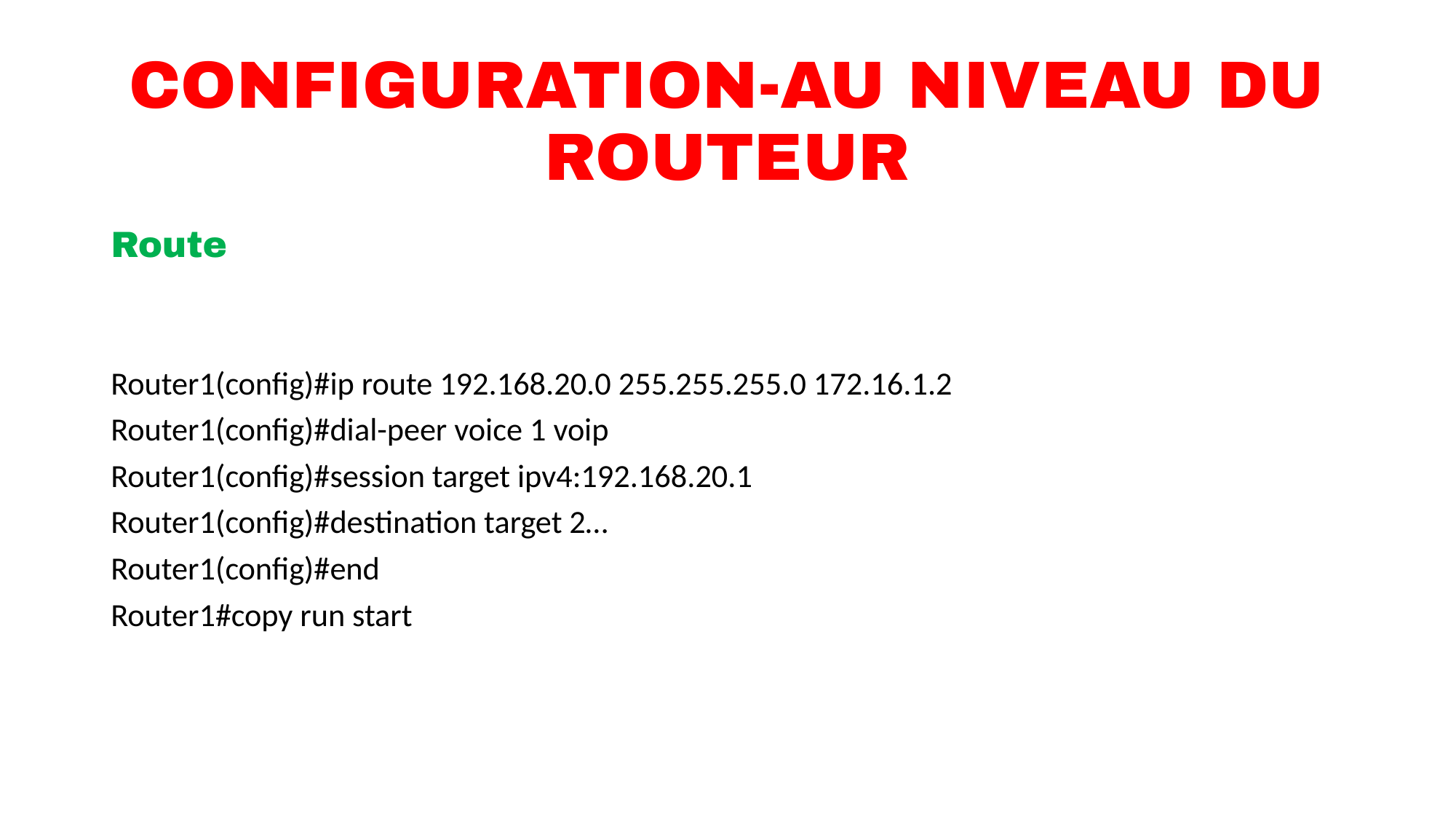

# CONFIGURATION-AU NIVEAU DU ROUTEUR
Route
Router1(config)#ip route 192.168.20.0 255.255.255.0 172.16.1.2
Router1(config)#dial-peer voice 1 voip
Router1(config)#session target ipv4:192.168.20.1
Router1(config)#destination target 2…
Router1(config)#end
Router1#copy run start